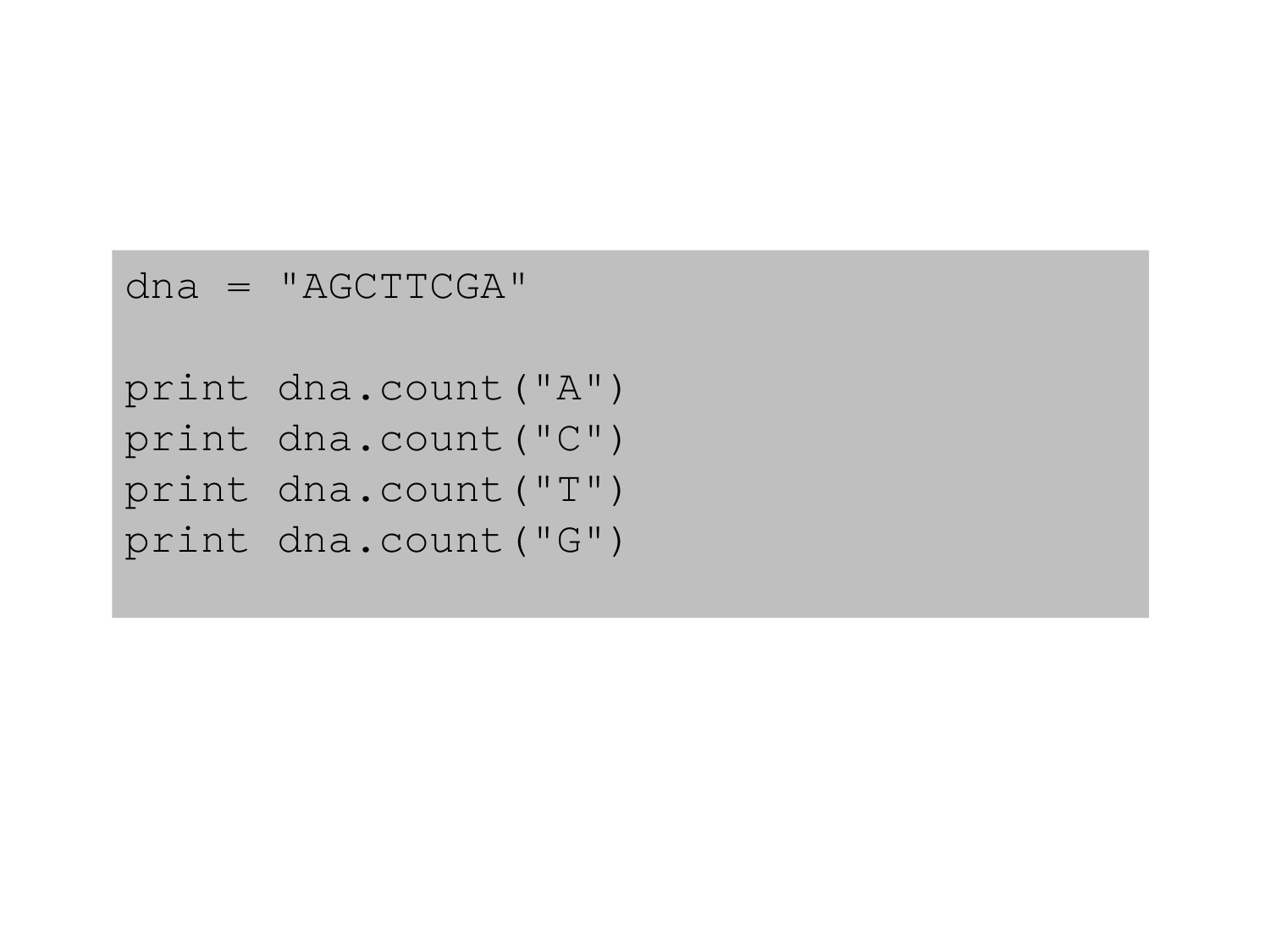

dna = "AGCTTCGA"

print dna.count("A")
print dna.count("C")
print dna.count("T")
print dna.count("G")